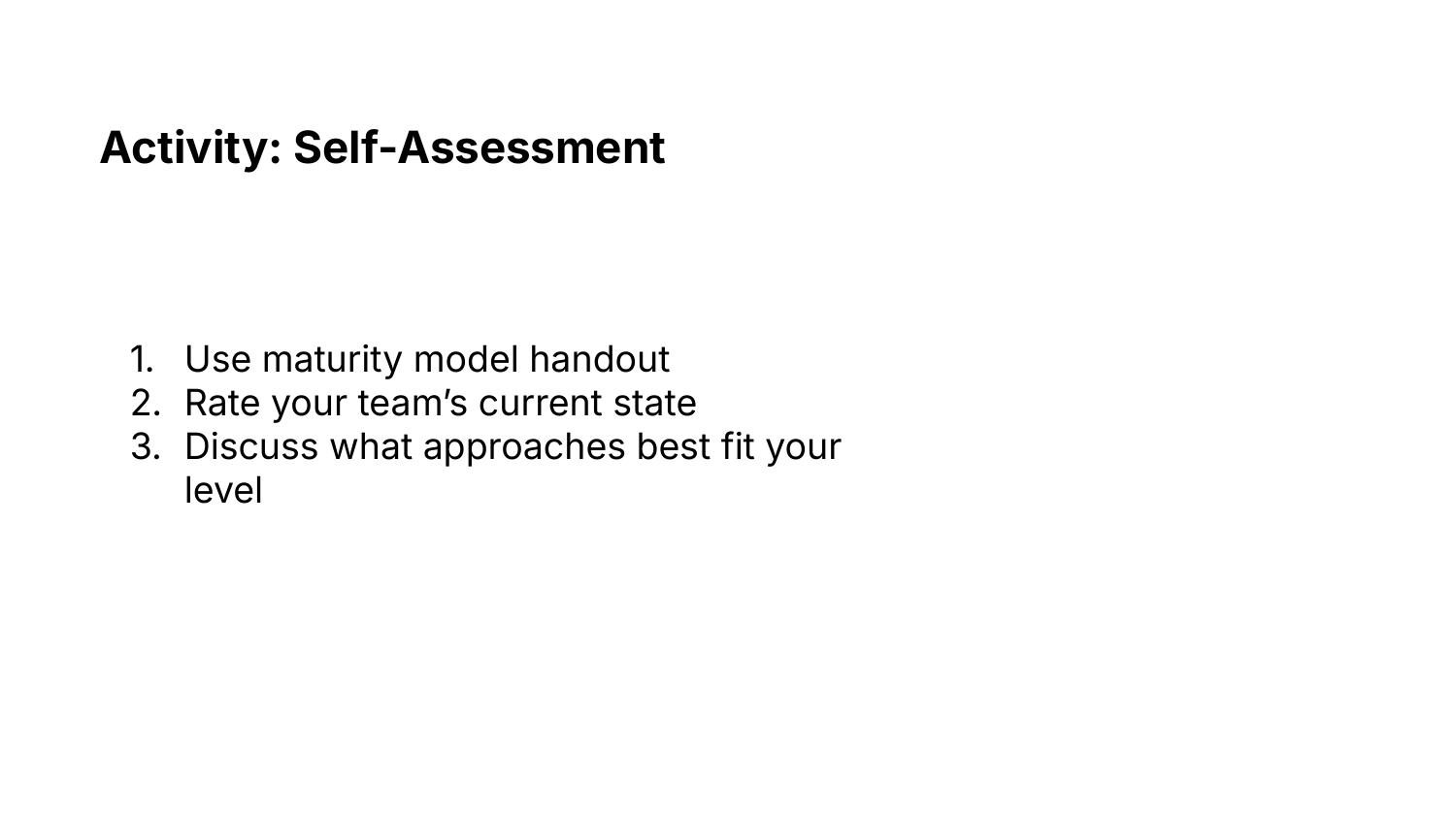

Activity: Self-Assessment

Use maturity model handout
Rate your team’s current state
Discuss what approaches best fit your level